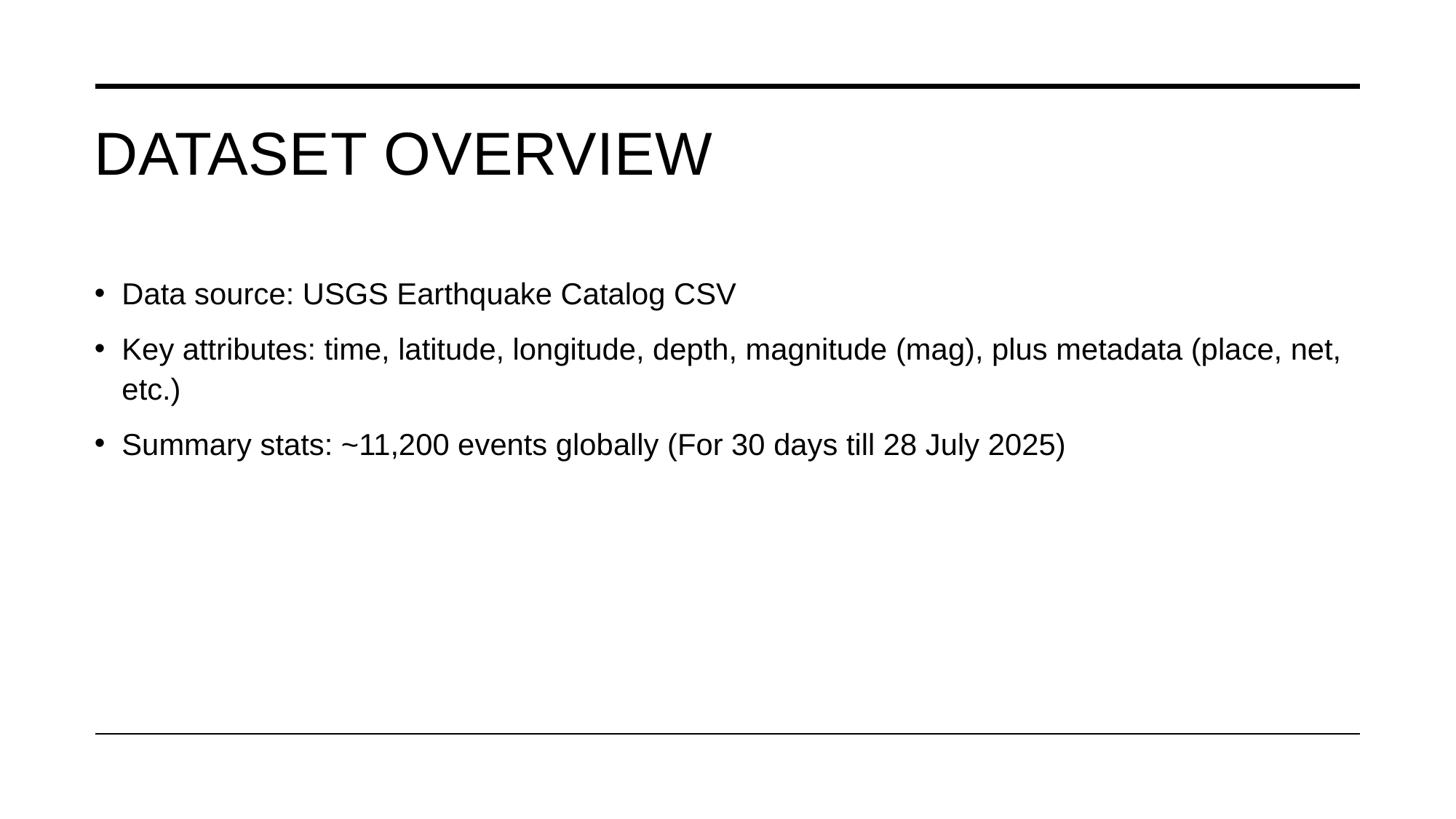

# Dataset Overview
Data source: USGS Earthquake Catalog CSV
Key attributes: time, latitude, longitude, depth, magnitude (mag), plus metadata (place, net, etc.)
Summary stats: ~11,200 events globally (For 30 days till 28 July 2025)